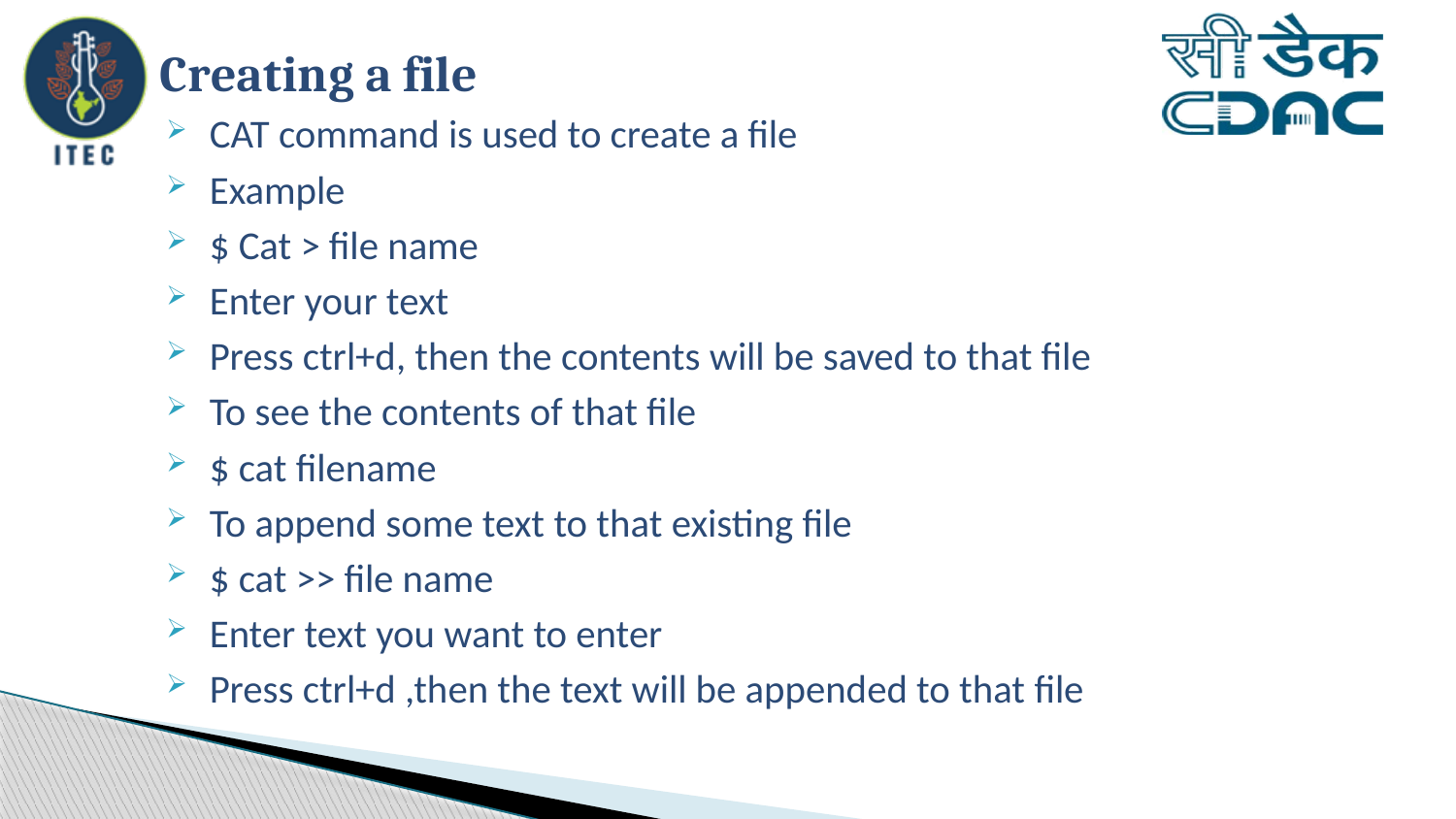

# Creating a file
CAT command is used to create a file
Example
$ Cat > file name
Enter your text
Press ctrl+d, then the contents will be saved to that file
To see the contents of that file
$ cat filename
To append some text to that existing file
$ cat >> file name
Enter text you want to enter
Press ctrl+d ,then the text will be appended to that file